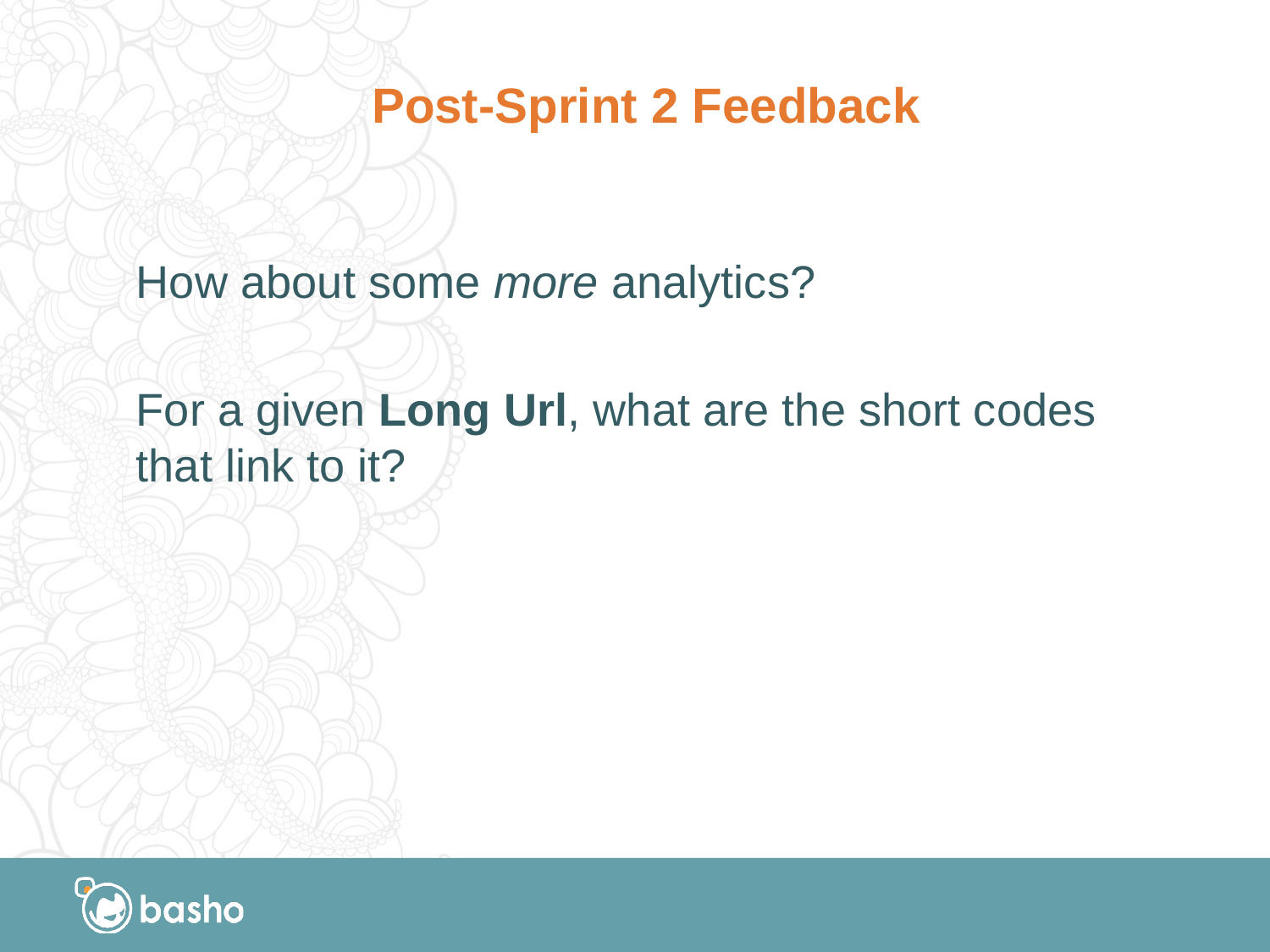

# Post-Sprint 2 Feedback

How about some more analytics?

For a given Long Url, what are the short codes that link to it?